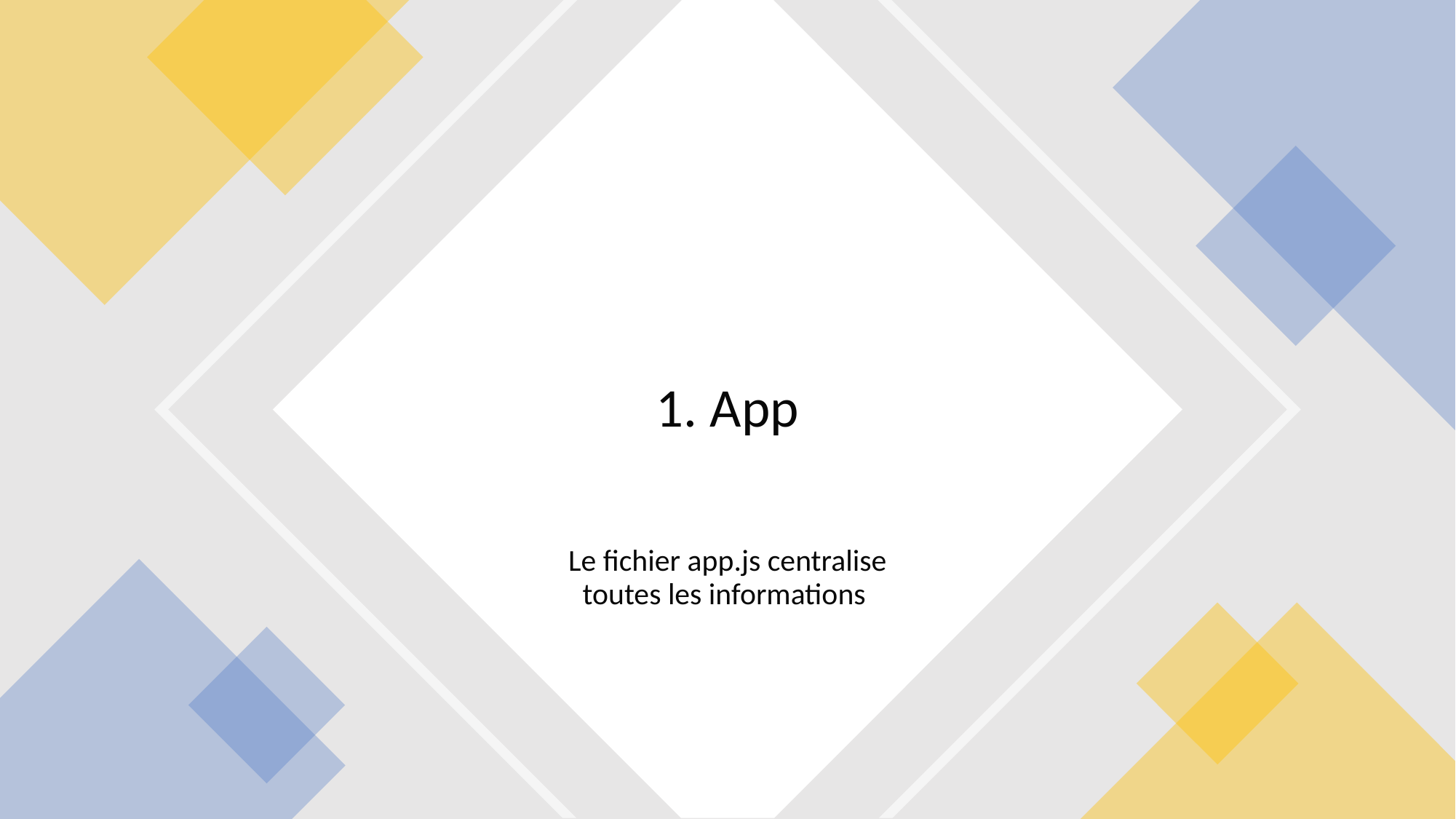

# 1. App
Le fichier app.js centralise toutes les informations